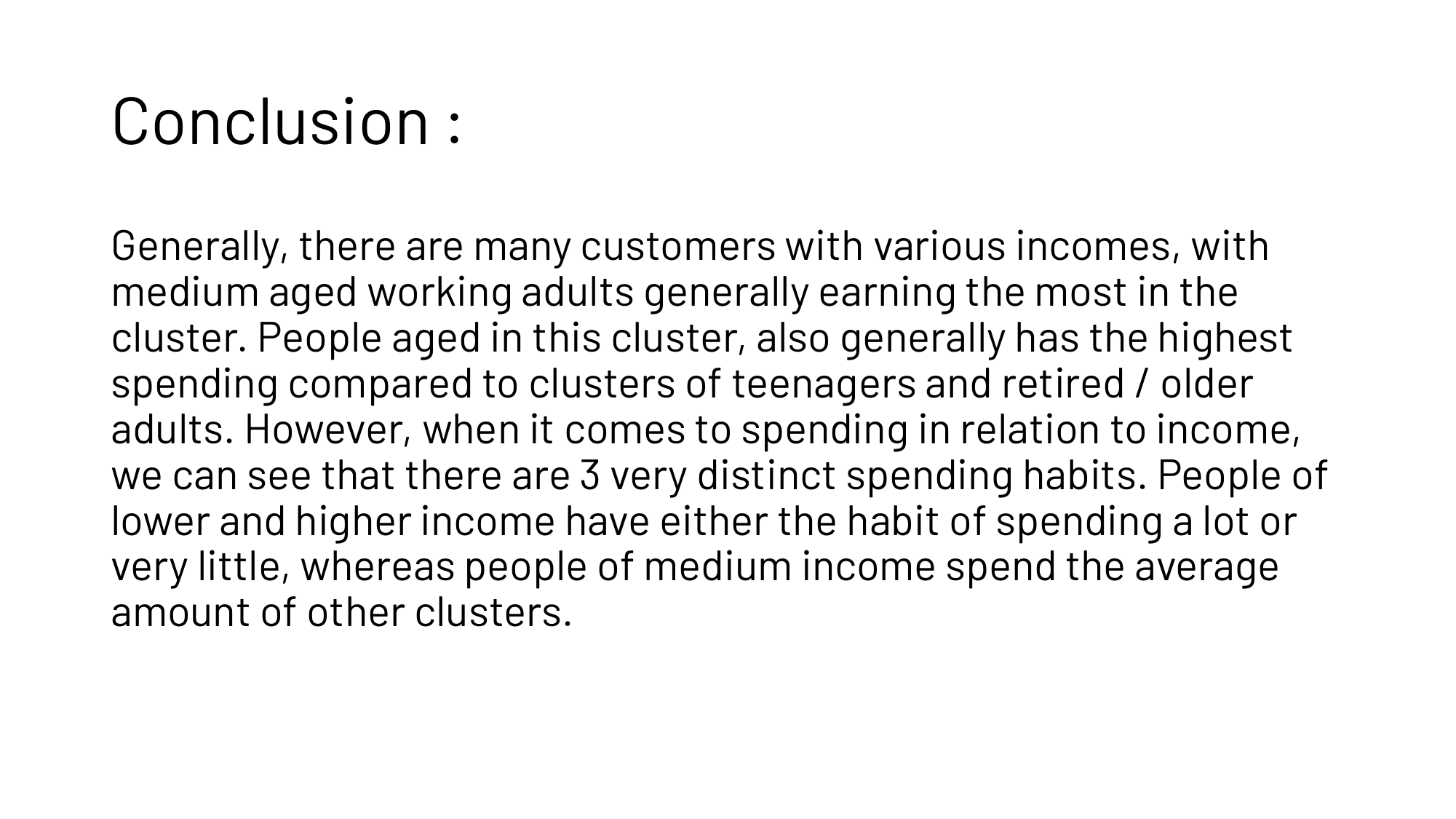

# Conclusion :
Generally, there are many customers with various incomes, with medium aged working adults generally earning the most in the cluster. People aged in this cluster, also generally has the highest spending compared to clusters of teenagers and retired / older adults. However, when it comes to spending in relation to income, we can see that there are 3 very distinct spending habits. People of lower and higher income have either the habit of spending a lot or very little, whereas people of medium income spend the average amount of other clusters.